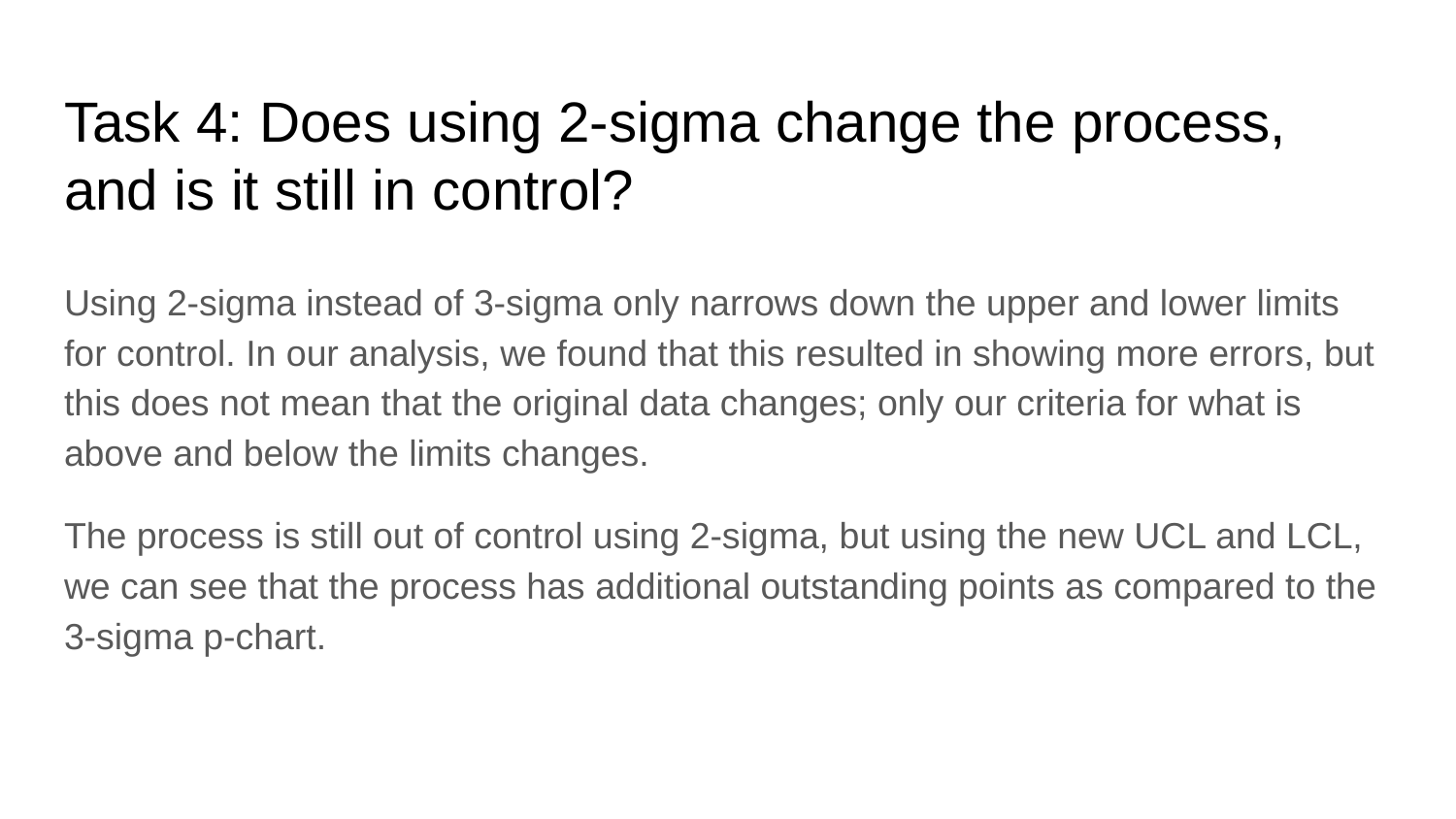

# Task 4: Does using 2-sigma change the process, and is it still in control?
Using 2-sigma instead of 3-sigma only narrows down the upper and lower limits for control. In our analysis, we found that this resulted in showing more errors, but this does not mean that the original data changes; only our criteria for what is above and below the limits changes.
The process is still out of control using 2-sigma, but using the new UCL and LCL, we can see that the process has additional outstanding points as compared to the 3-sigma p-chart.